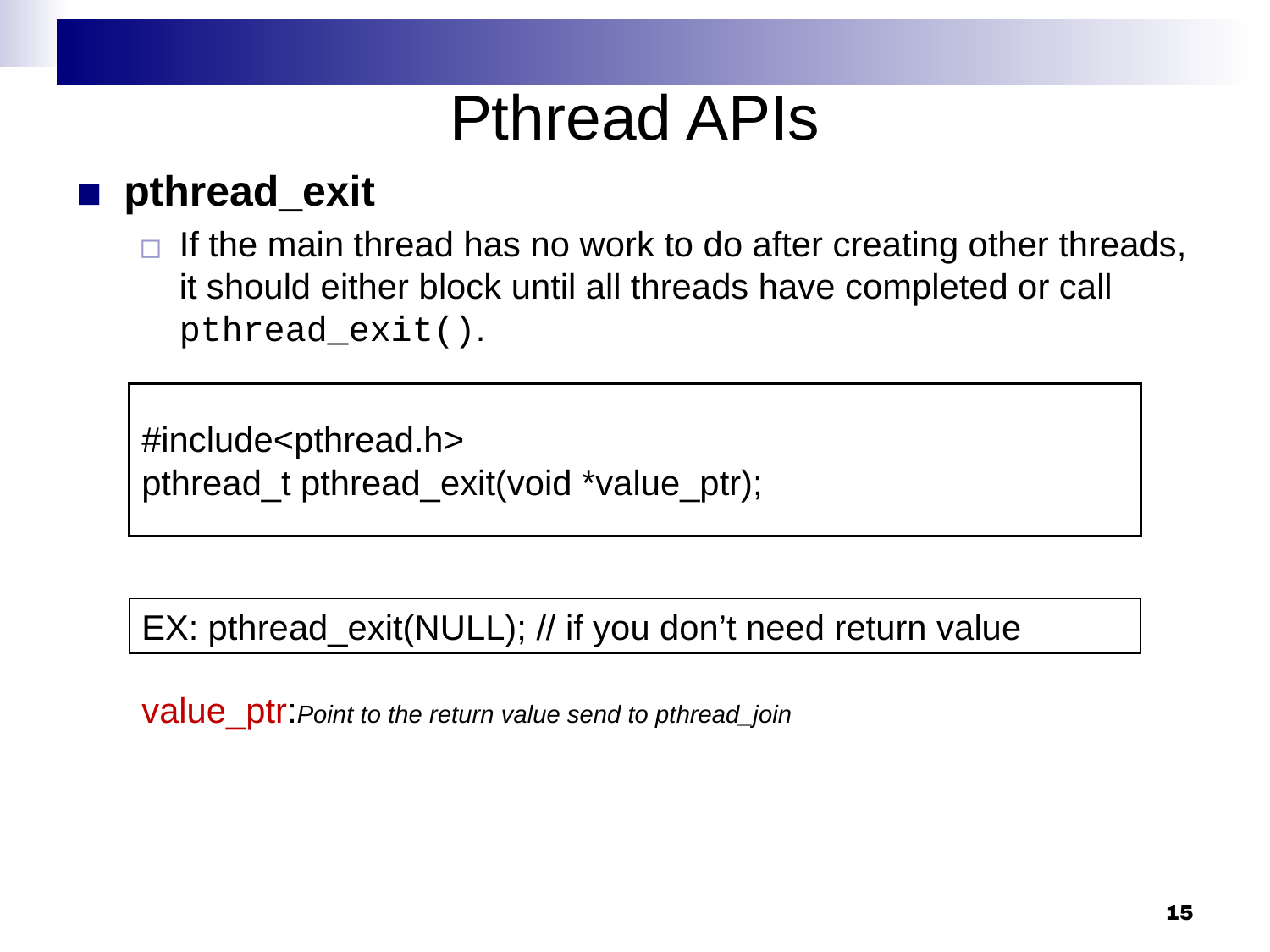

# Pthread APIs

pthread_exit
If the main thread has no work to do after creating other threads, it should either block until all threads have completed or call pthread_exit().

#include<pthread.h>
pthread_t pthread_exit(void *value_ptr);
EX: pthread_exit(NULL); // if you don’t need return value
value_ptr:Point to the return value send to pthread_join

15